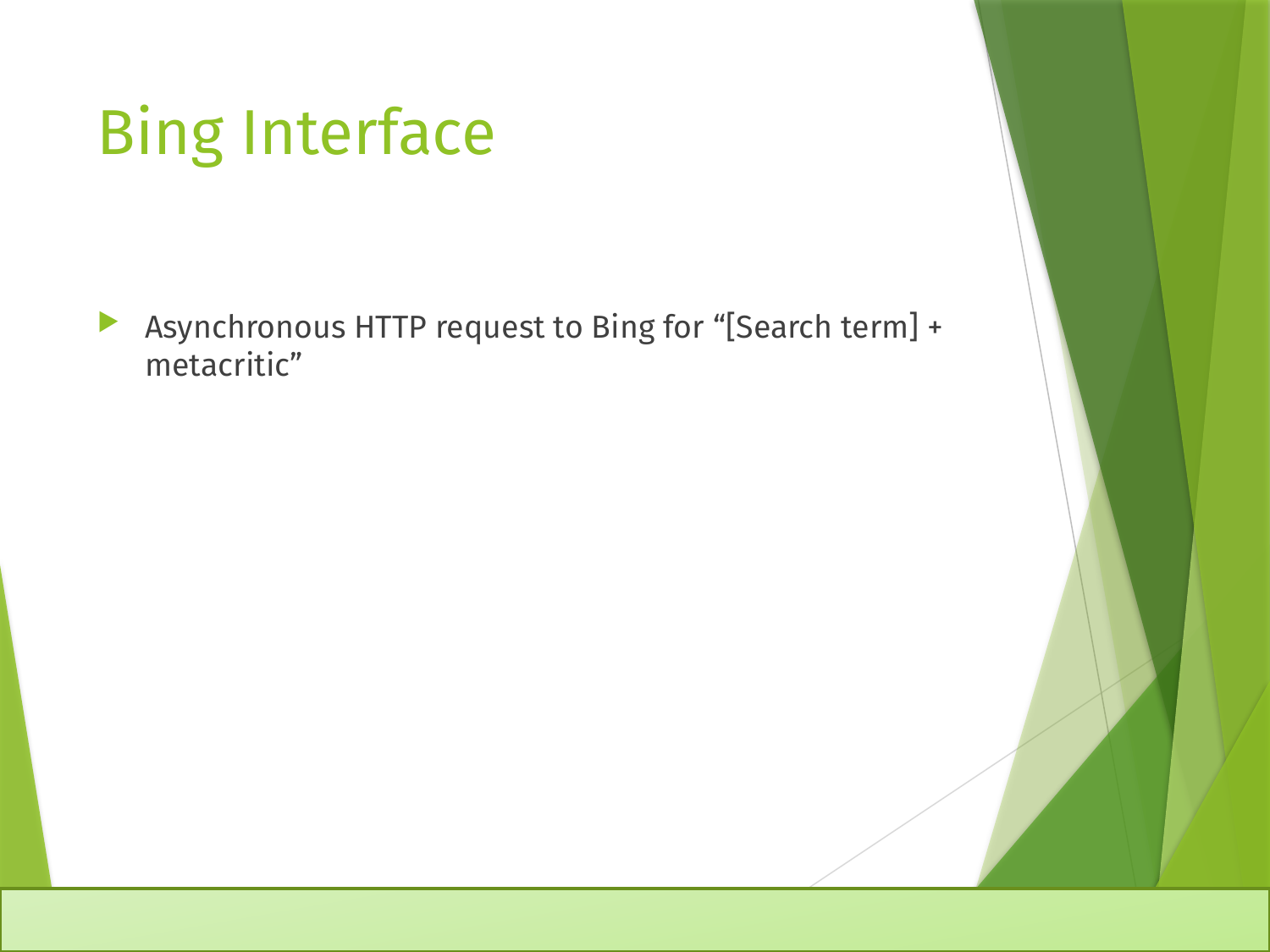

# Bing Interface
Asynchronous HTTP request to Bing for “[Search term] + metacritic”